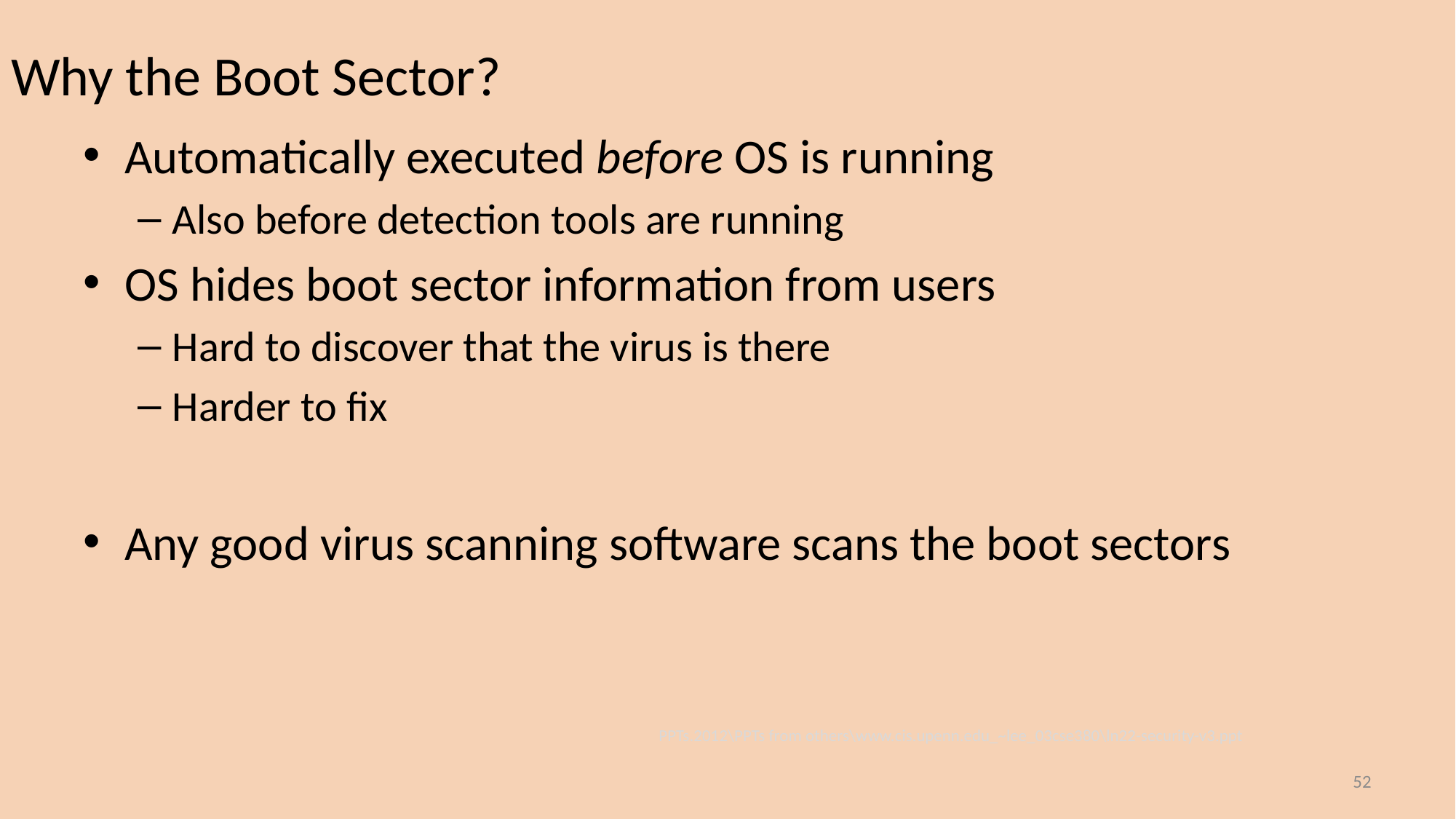

# Why the Boot Sector?
Automatically executed before OS is running
Also before detection tools are running
OS hides boot sector information from users
Hard to discover that the virus is there
Harder to fix

Any good virus scanning software scans the boot sectors
PPTs.2012\PPTs from others\www.cis.upenn.edu_~lee_03cse380\ln22-security-v3.ppt
52